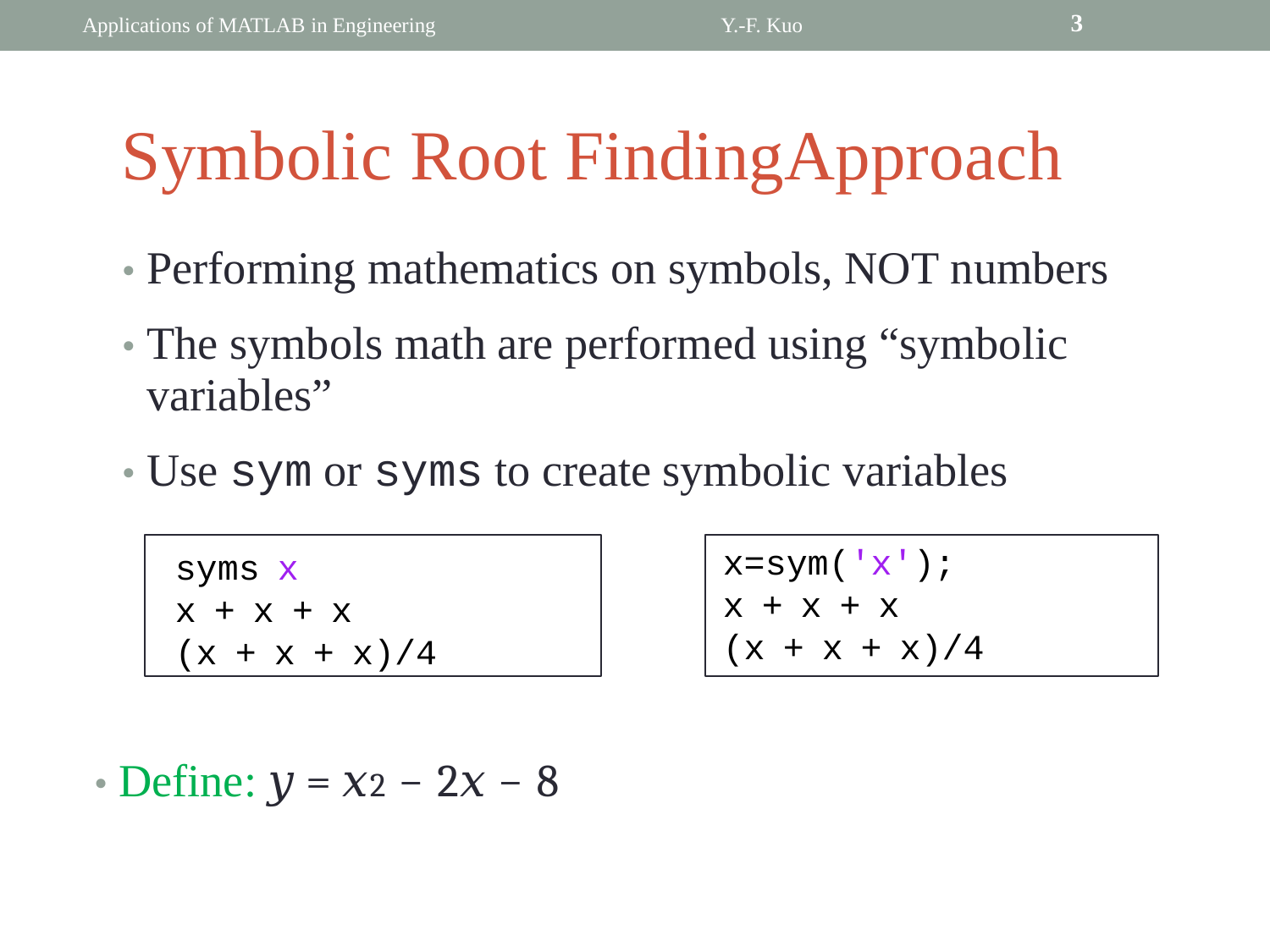

3
Applications of MATLAB in Engineering
Y.-F. Kuo

Symbolic Root FindingApproach

• Performing mathematics on symbols, NOT numbers

• The symbols math are performed using “symbolic
	variables”

• Use sym or syms to create symbolic variables

x=sym('x');
x  +  x  +  x
(x  +  x  +  x)/4
	syms  x
	x  +  x  +  x
	(x  +  x  +  x)/4

• Define: 𝑦 = 𝑥2 − 2𝑥 − 8